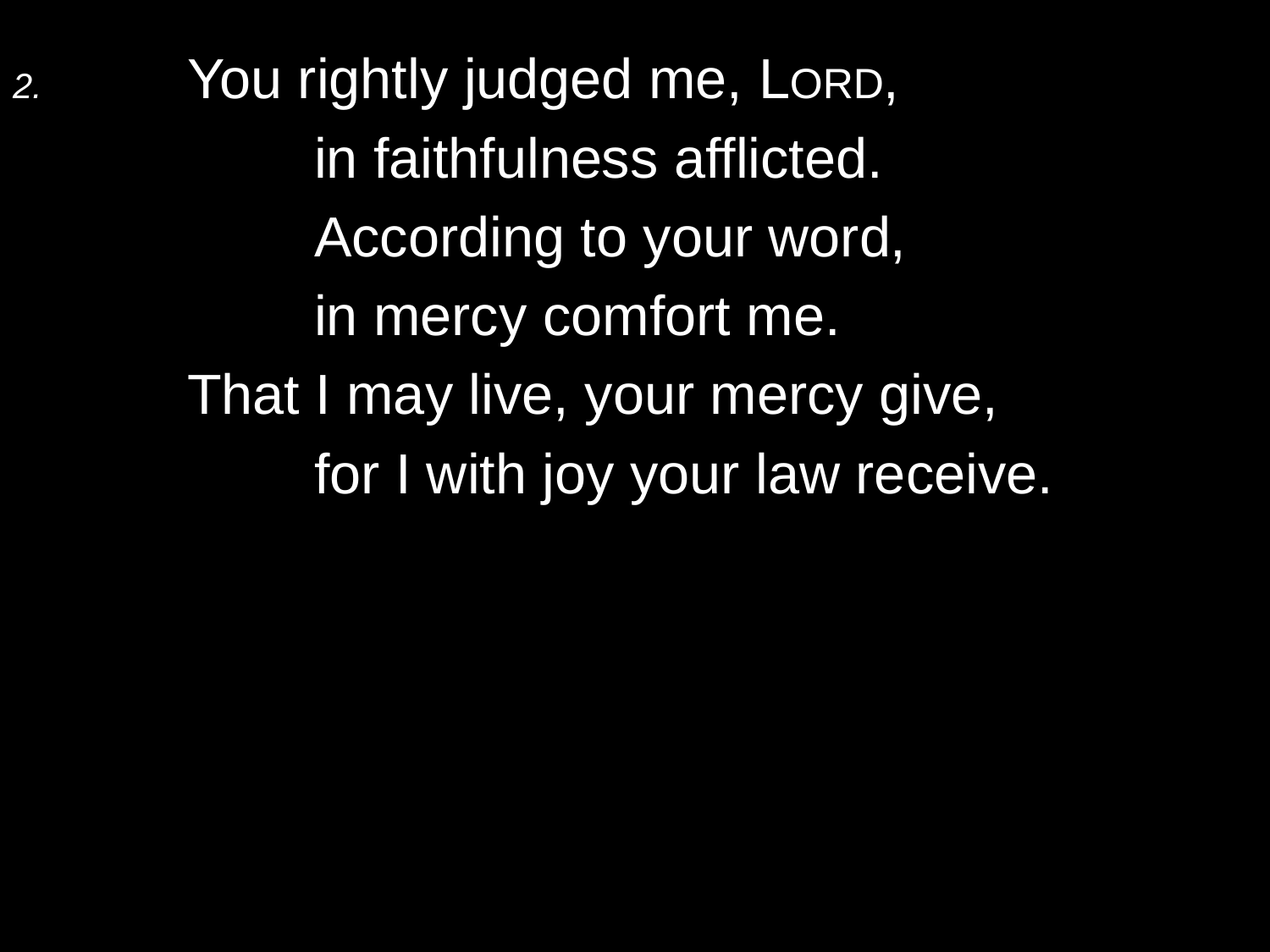

2.	You rightly judged me, Lord,
		in faithfulness afflicted.
		According to your word,
		in mercy comfort me.
	That I may live, your mercy give,
		for I with joy your law receive.